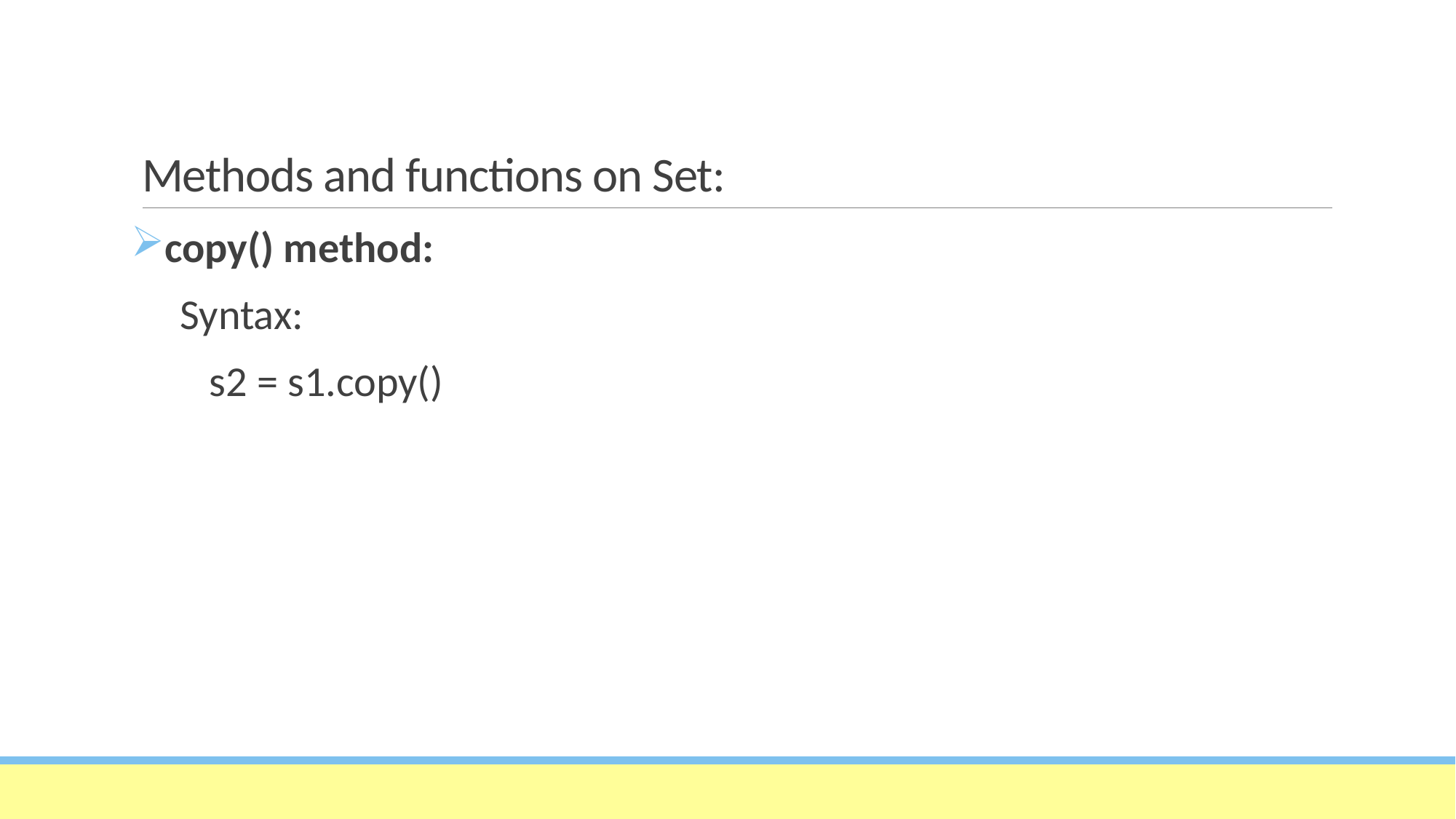

# Methods and functions on Set:
copy() method:
    Syntax:
       s2 = s1.copy()